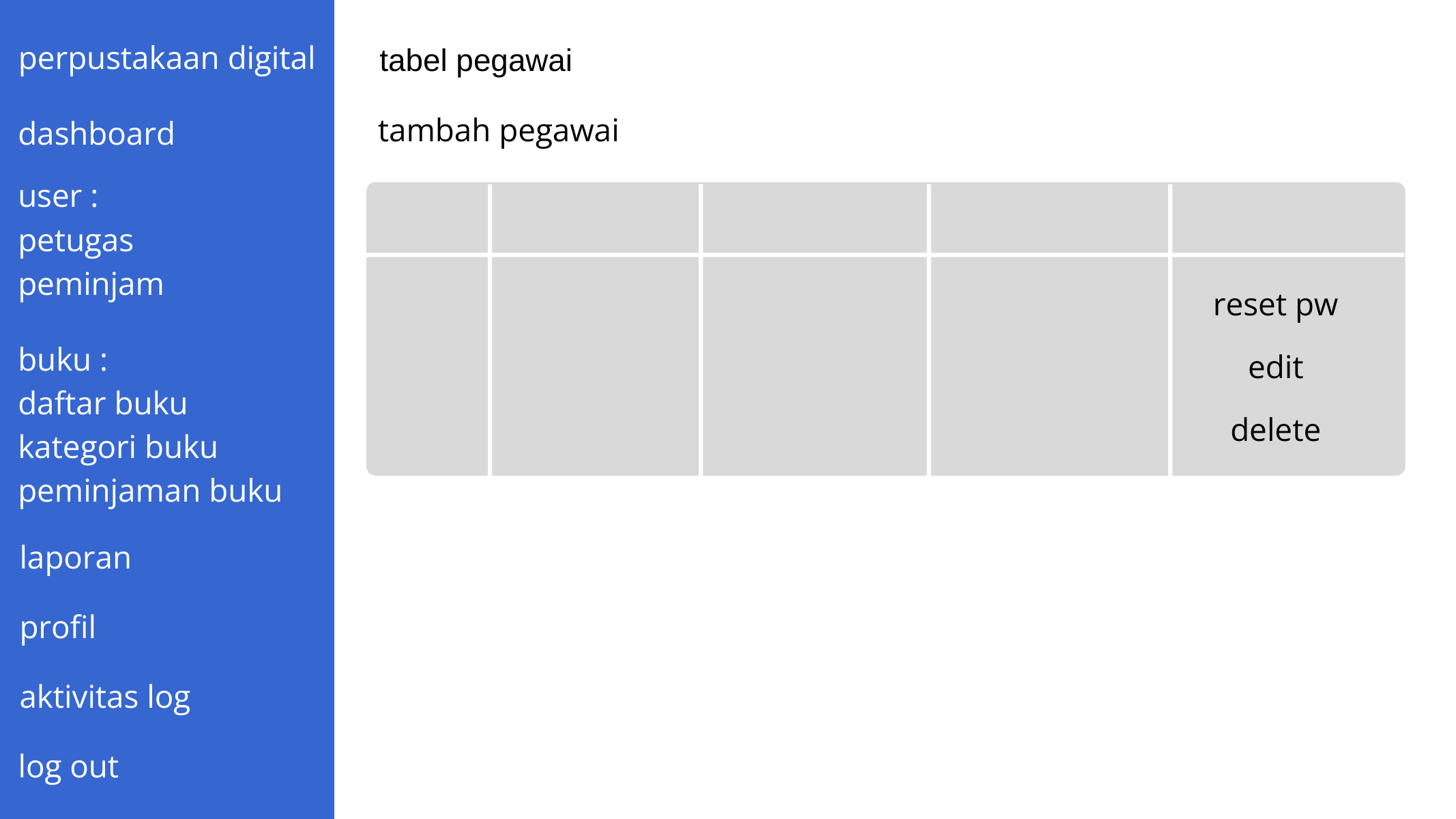

perpustakaan digital
tabel pegawai
tambah pegawai
dashboard
user :
petugas peminjam

reset pw
buku :
daftar buku
kategori buku
peminjaman buku
edit
delete
laporan
profil
aktivitas log
log out